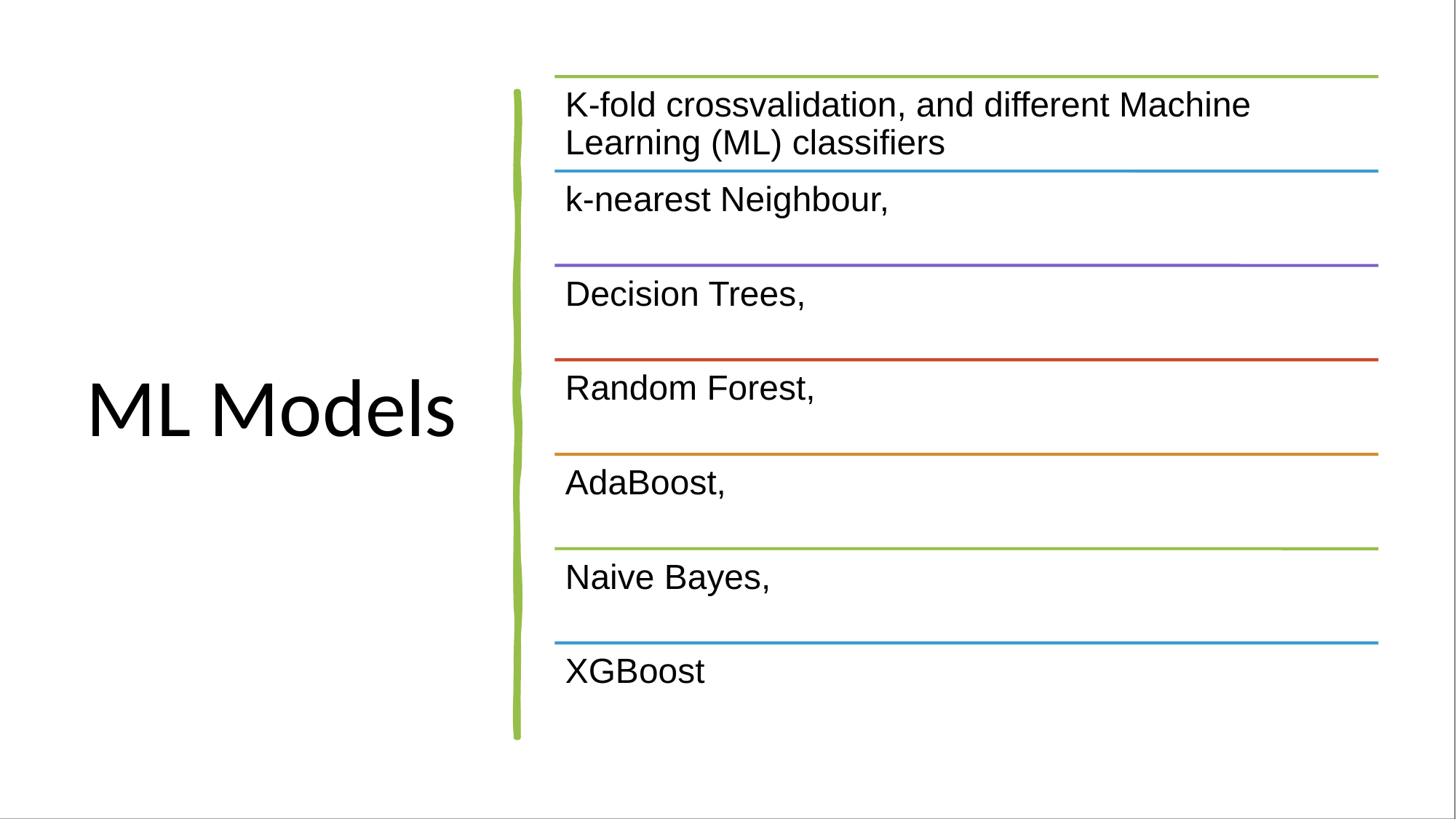

ML Models
K-fold crossvalidation, and different Machine Learning (ML) classifiers
k-nearest Neighbour,
Decision Trees,
Random Forest,
AdaBoost,
Naive Bayes,
XGBoost